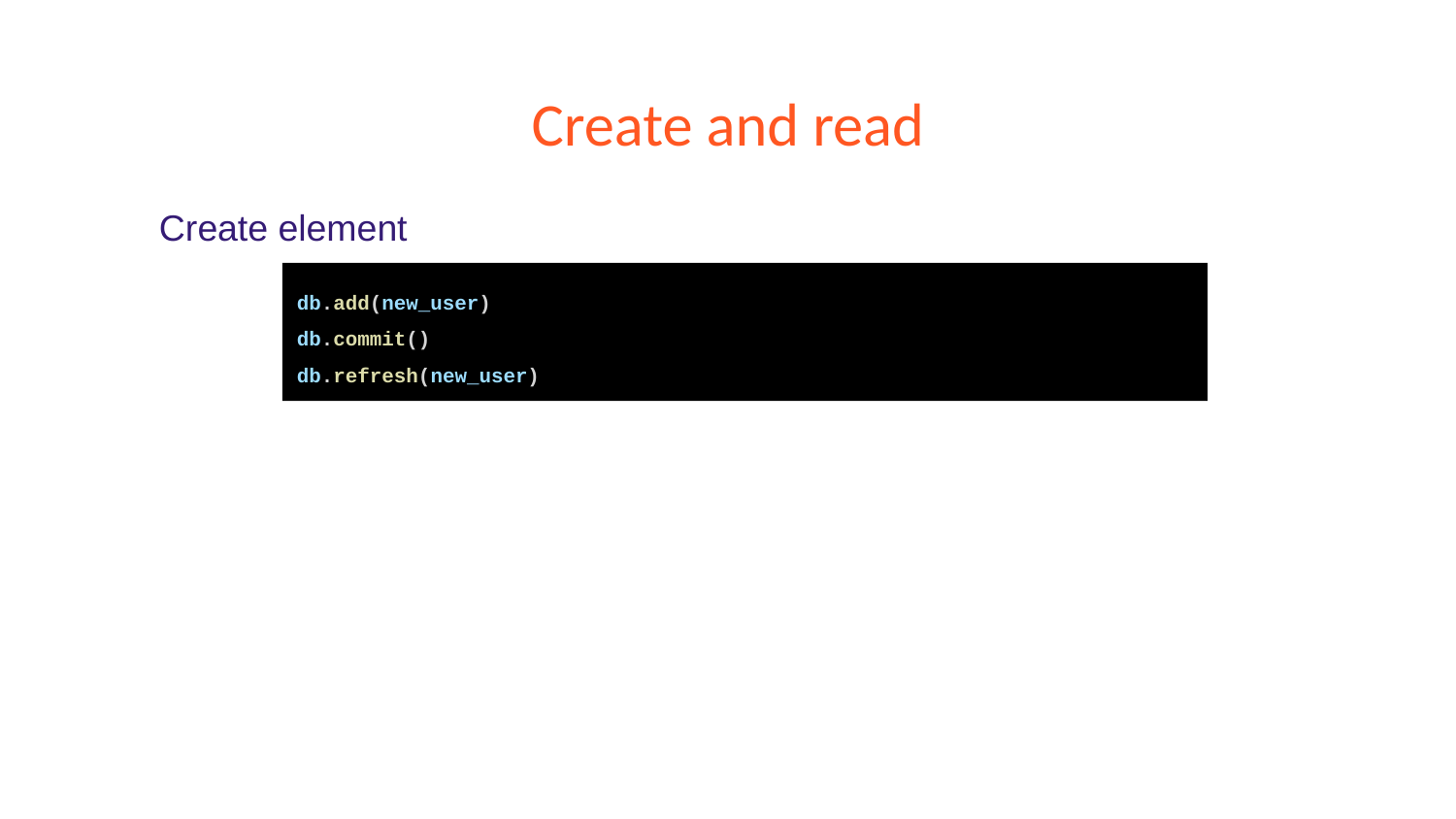

# Create and read
Create element

db.add(new_user)
db.commit()
db.refresh(new_user)